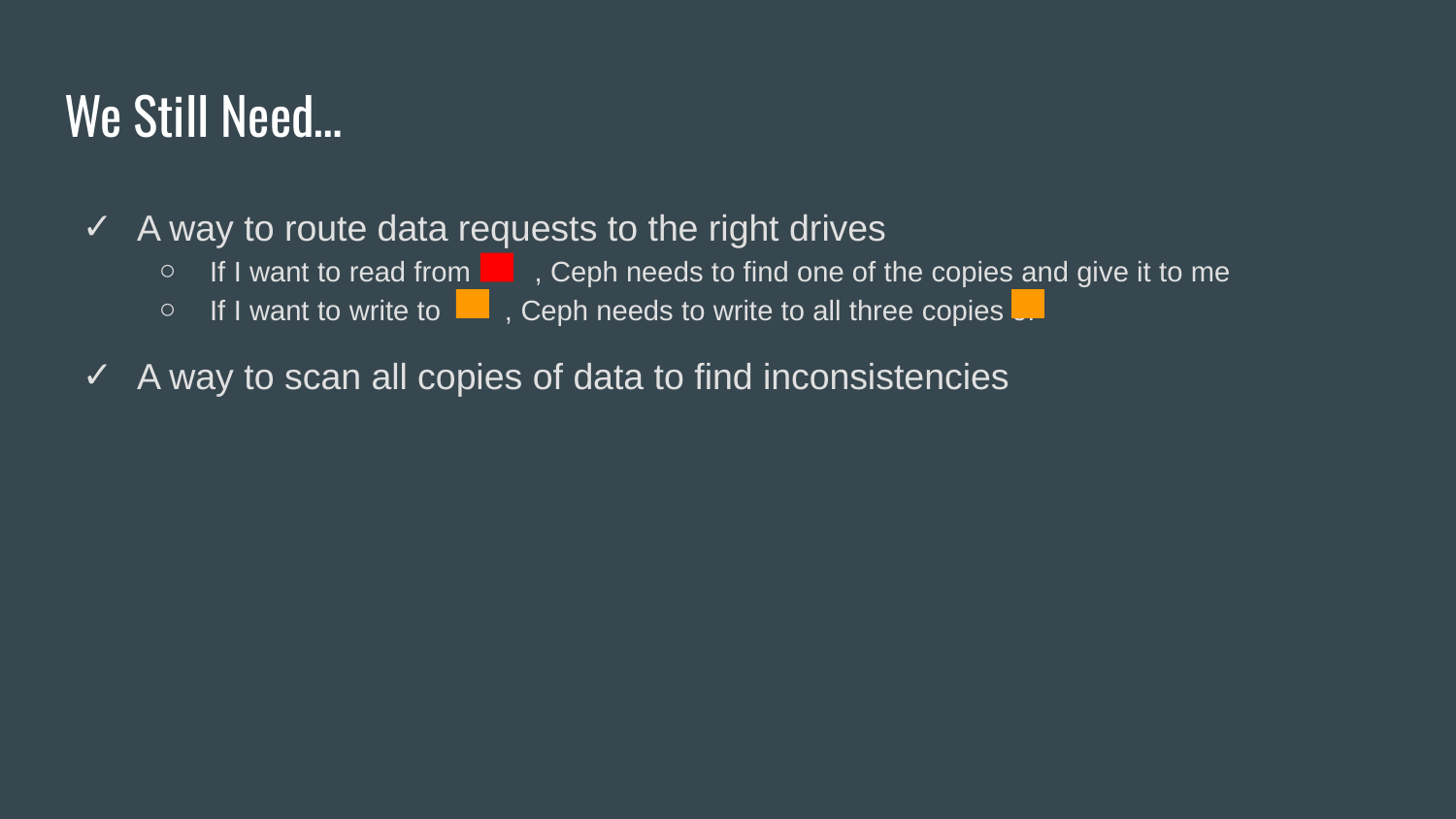

# We Still Need…
A way to route data requests to the right drives
If I want to read from        , Ceph needs to find one of the copies and give it to me
If I want to write to        , Ceph needs to write to all three copies of
A way to scan all copies of data to find inconsistencies